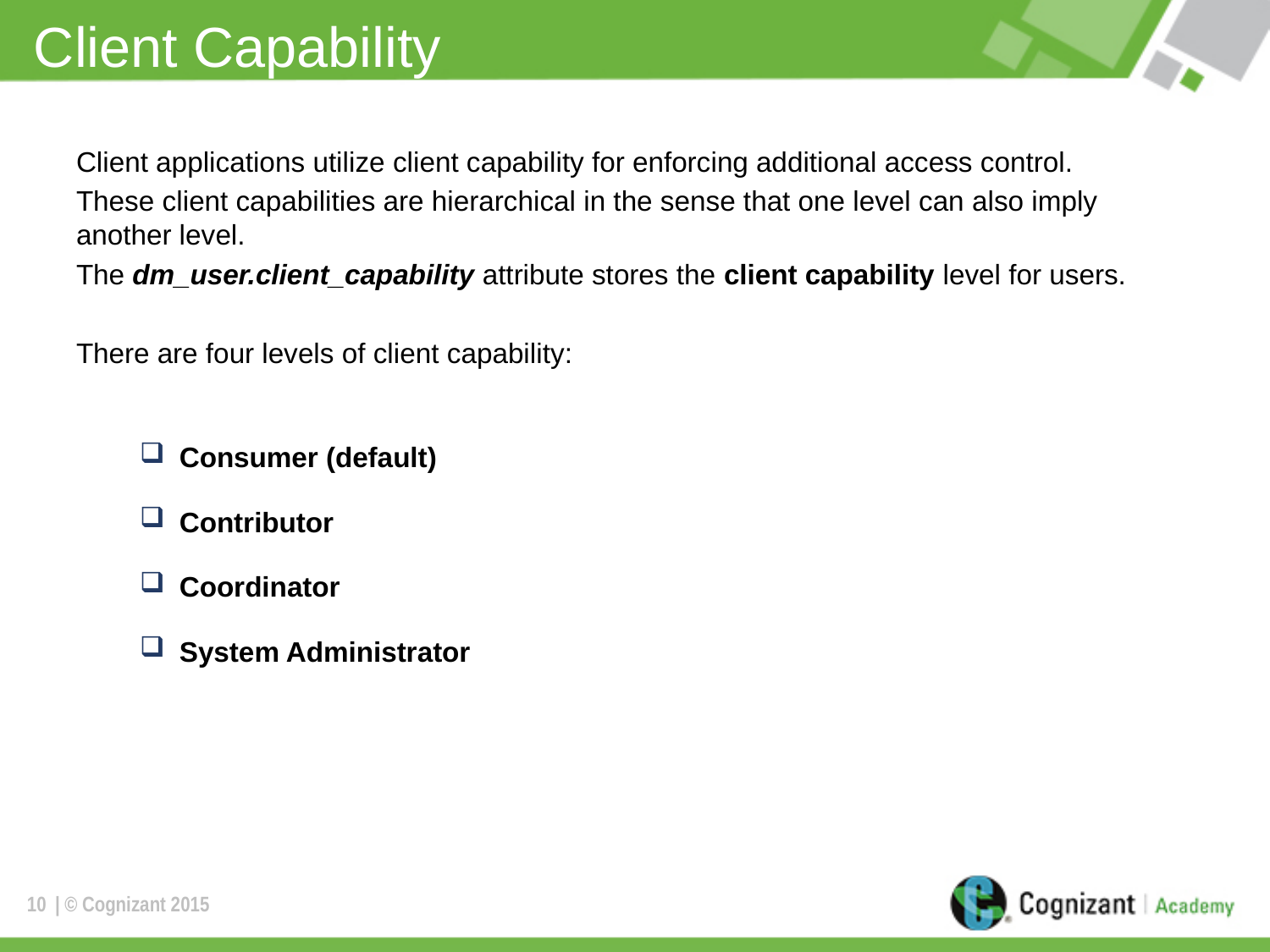

# Client Capability
Client applications utilize client capability for enforcing additional access control.
These client capabilities are hierarchical in the sense that one level can also imply another level.
The dm_user.client_capability attribute stores the client capability level for users.

There are four levels of client capability:

Consumer (default)
Contributor
Coordinator
System Administrator

10
| © Cognizant 2015